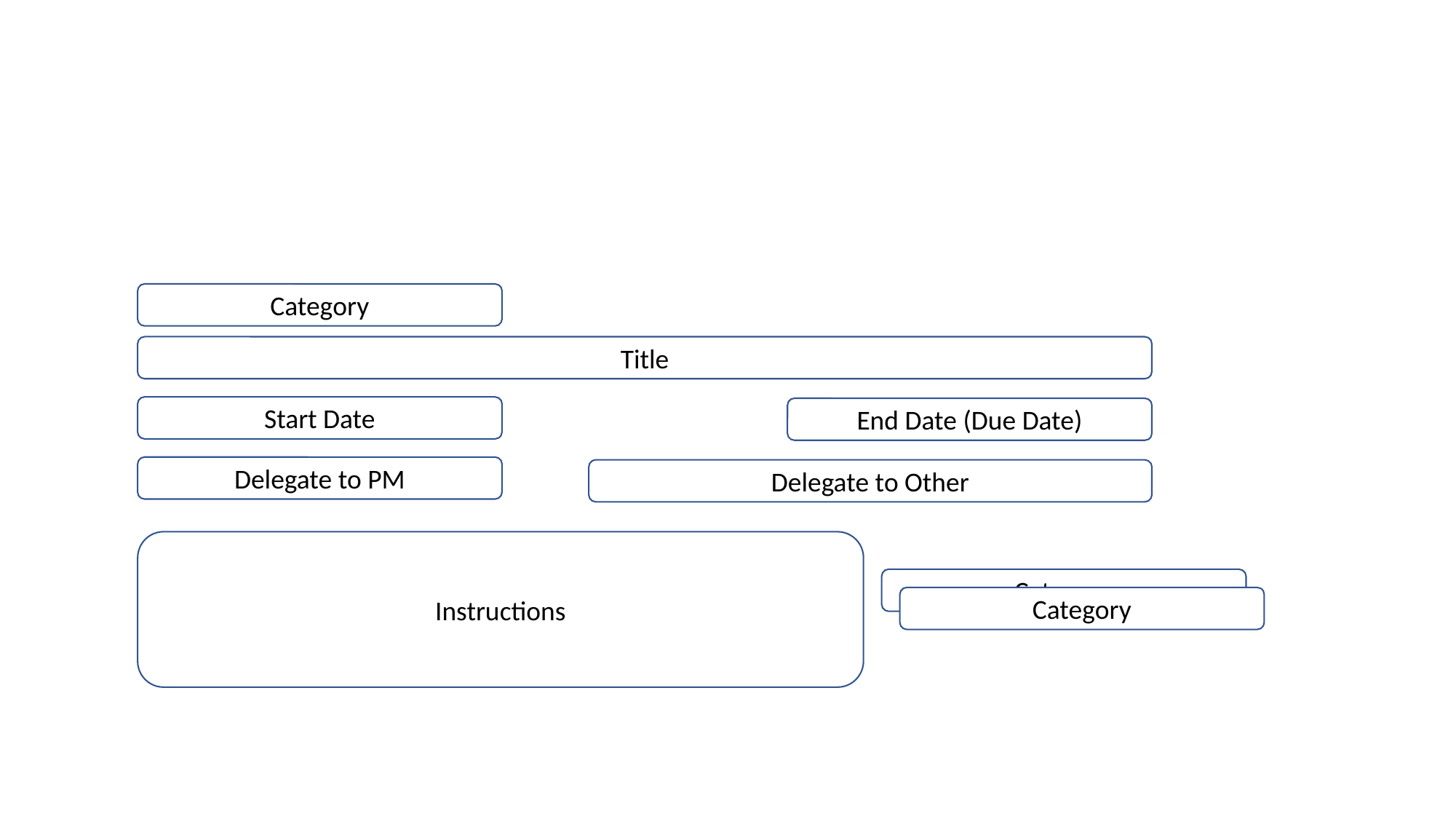

#
Category
Title
Start Date
End Date (Due Date)
Delegate to PM
Delegate to Other
Instructions
Category
Category